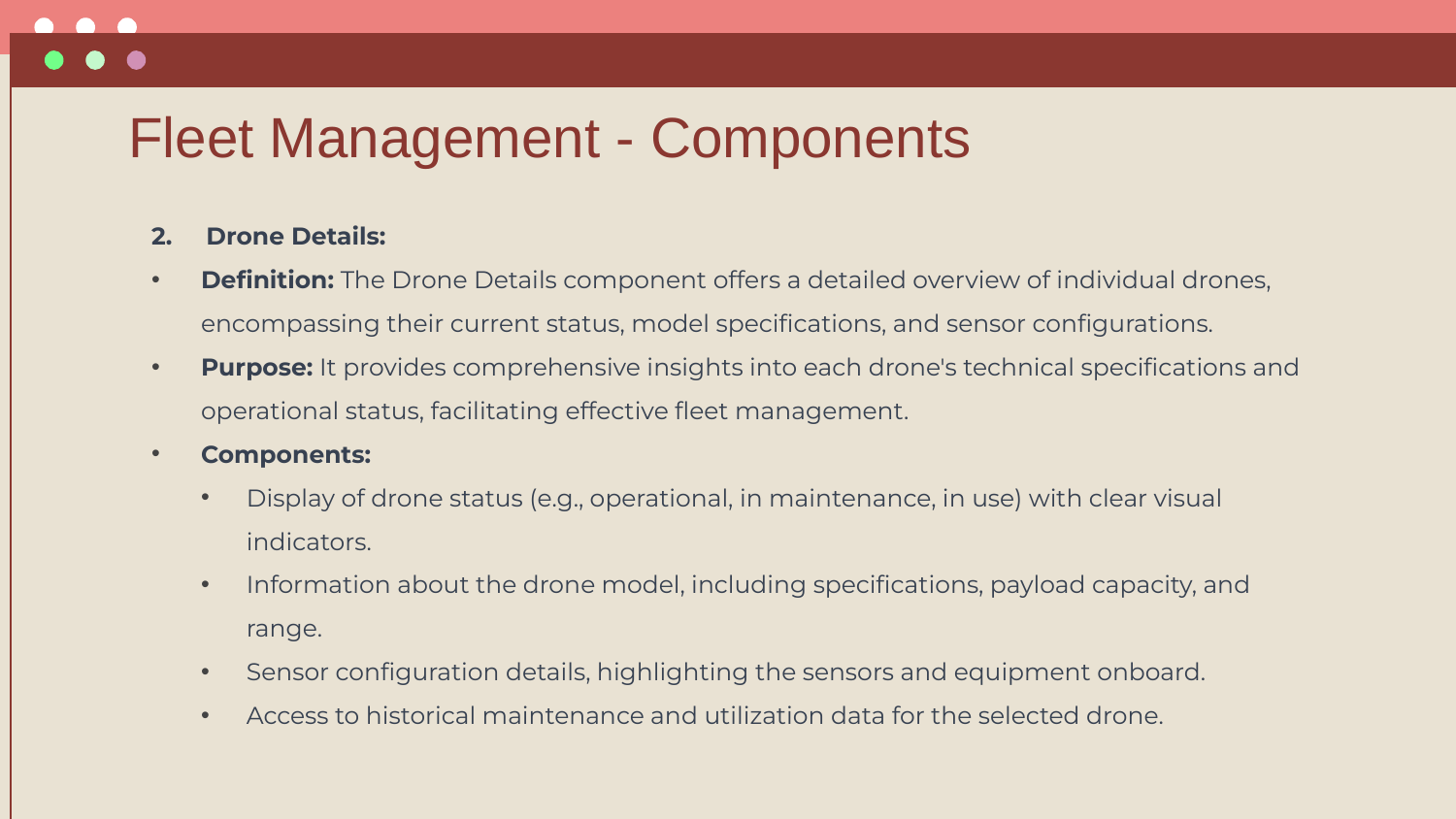

# Fleet Management - Components
2.     Drone Details:
Definition: The Drone Details component offers a detailed overview of individual drones, encompassing their current status, model specifications, and sensor configurations.
Purpose: It provides comprehensive insights into each drone's technical specifications and operational status, facilitating effective fleet management.
Components:
Display of drone status (e.g., operational, in maintenance, in use) with clear visual indicators.
Information about the drone model, including specifications, payload capacity, and range.
Sensor configuration details, highlighting the sensors and equipment onboard.
Access to historical maintenance and utilization data for the selected drone.